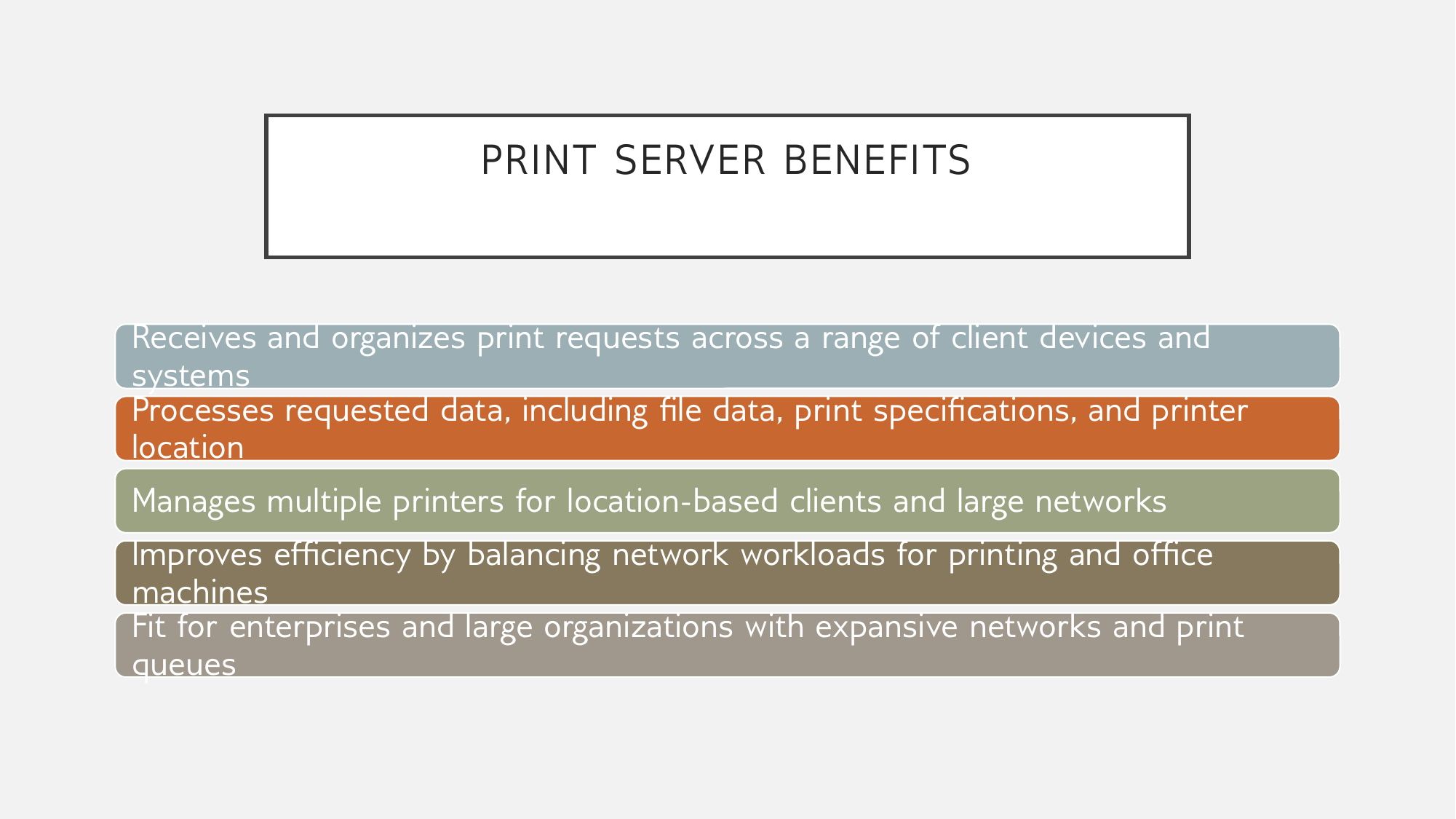

# Print Server Benefits
Receives and organizes print requests across a range of client devices and systems
Processes requested data, including file data, print specifications, and printer location
Manages multiple printers for location-based clients and large networks
Improves efficiency by balancing network workloads for printing and office machines
Fit for enterprises and large organizations with expansive networks and print queues